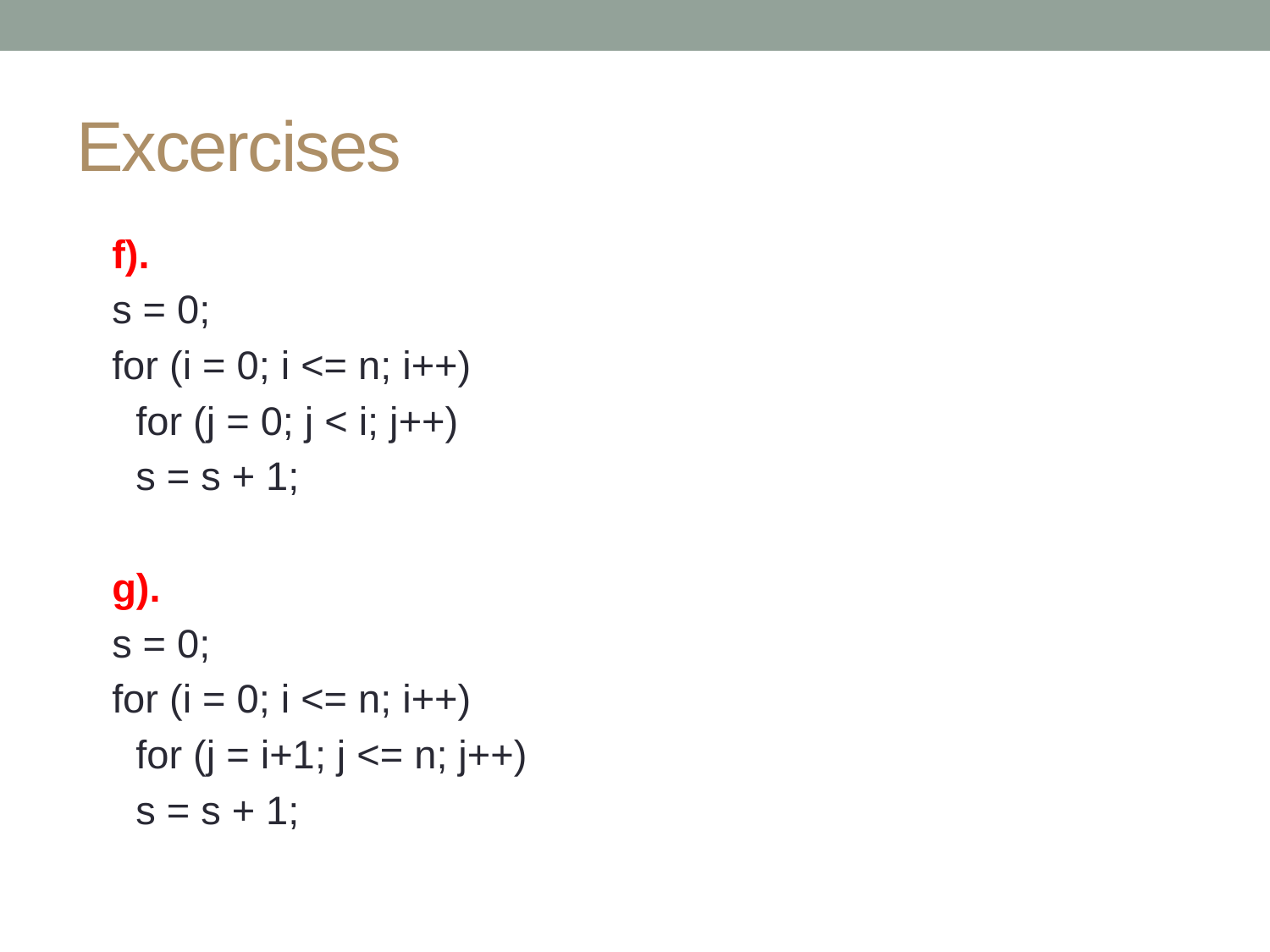

# Excercises
f).
s = 0;
for (i = 0; i <= n; i++)
	for (j = 0; j < i; j++)
		s = s + 1;

g).
s = 0;
for (i = 0; i <= n; i++)
	for (j = i+1; j <= n; j++)
		s = s + 1;